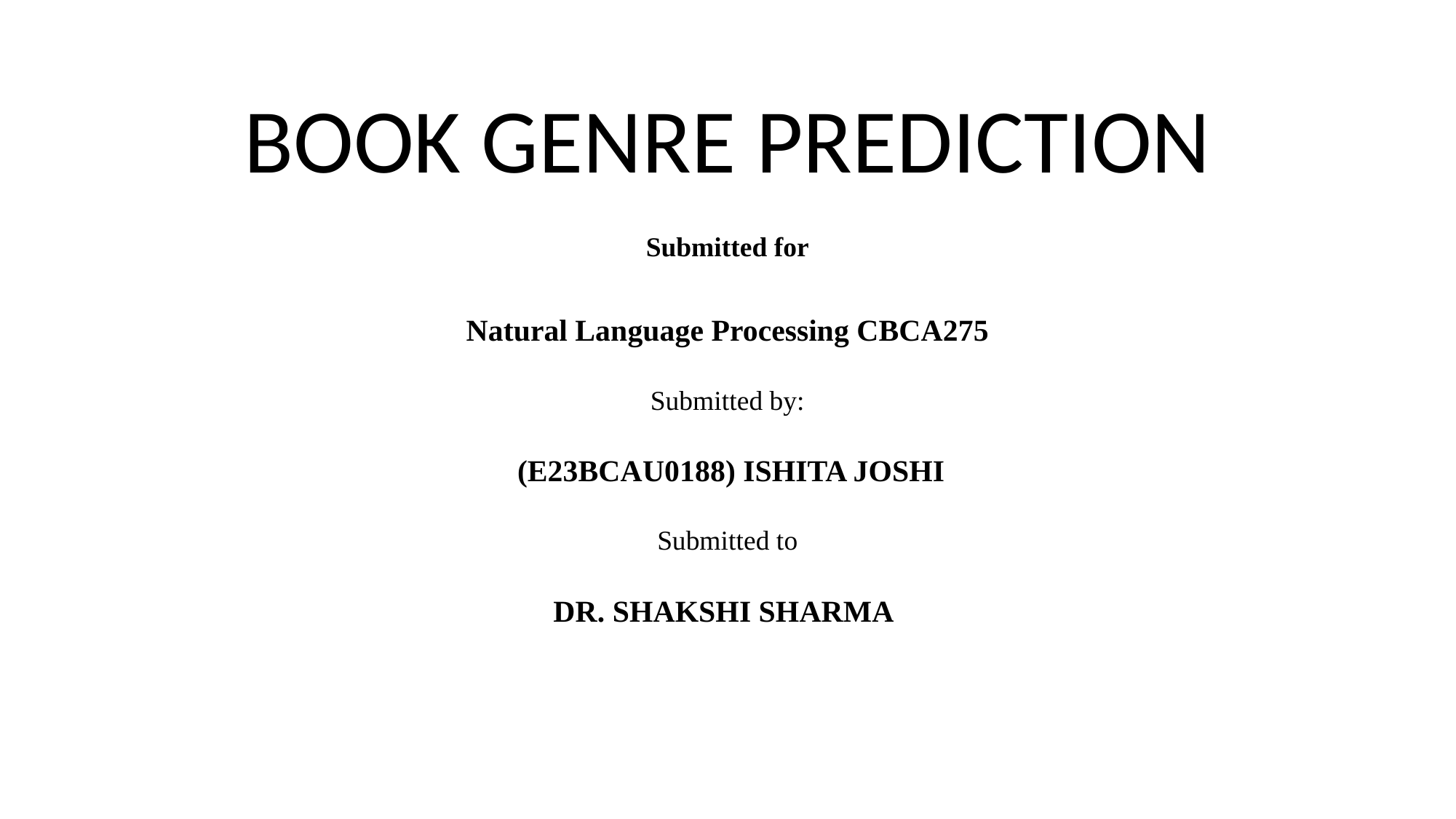

# BOOK GENRE PREDICTION
Submitted for
Natural Language Processing CBCA275
Submitted by:
 (E23BCAU0188) ISHITA JOSHI
Submitted to
DR. SHAKSHI SHARMA